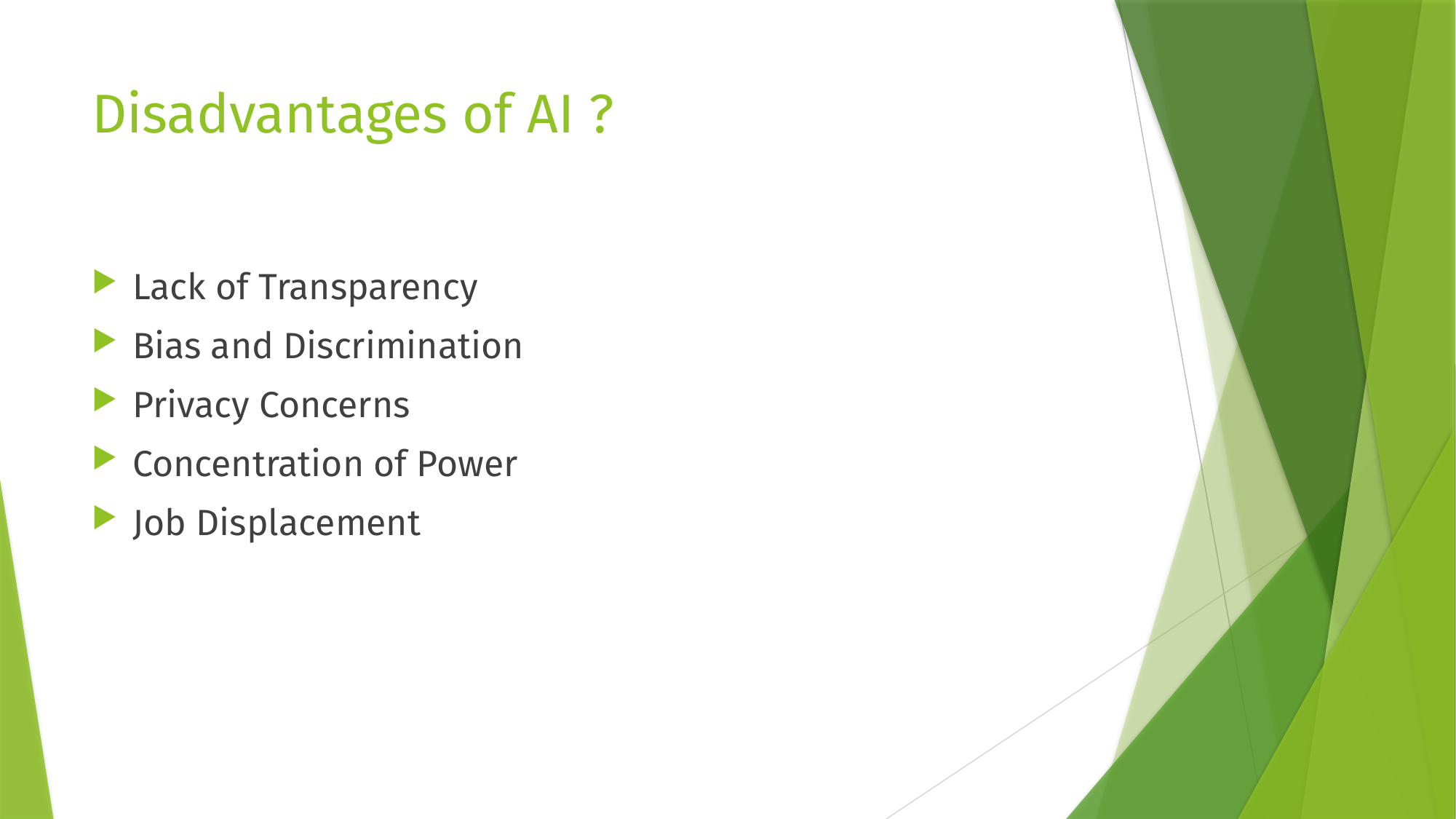

# Disadvantages of AI ?
Lack of Transparency
Bias and Discrimination
Privacy Concerns
Concentration of Power
Job Displacement